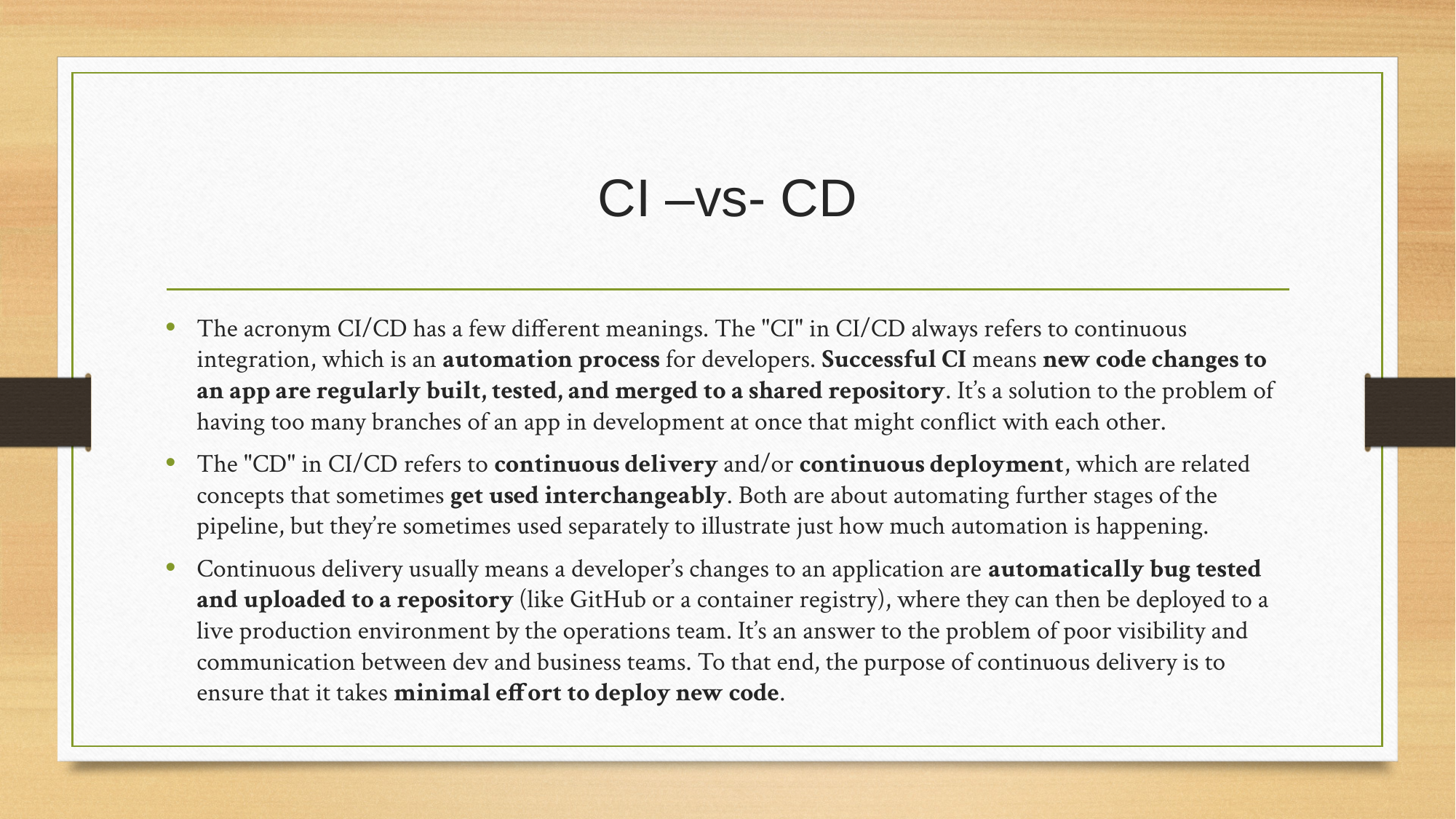

# CI –vs- CD
The acronym CI/CD has a few different meanings. The "CI" in CI/CD always refers to continuous integration, which is an automation process for developers. Successful CI means new code changes to an app are regularly built, tested, and merged to a shared repository. It’s a solution to the problem of having too many branches of an app in development at once that might conflict with each other.
The "CD" in CI/CD refers to continuous delivery and/or continuous deployment, which are related concepts that sometimes get used interchangeably. Both are about automating further stages of the pipeline, but they’re sometimes used separately to illustrate just how much automation is happening.
Continuous delivery usually means a developer’s changes to an application are automatically bug tested and uploaded to a repository (like GitHub or a container registry), where they can then be deployed to a live production environment by the operations team. It’s an answer to the problem of poor visibility and communication between dev and business teams. To that end, the purpose of continuous delivery is to ensure that it takes minimal effort to deploy new code.